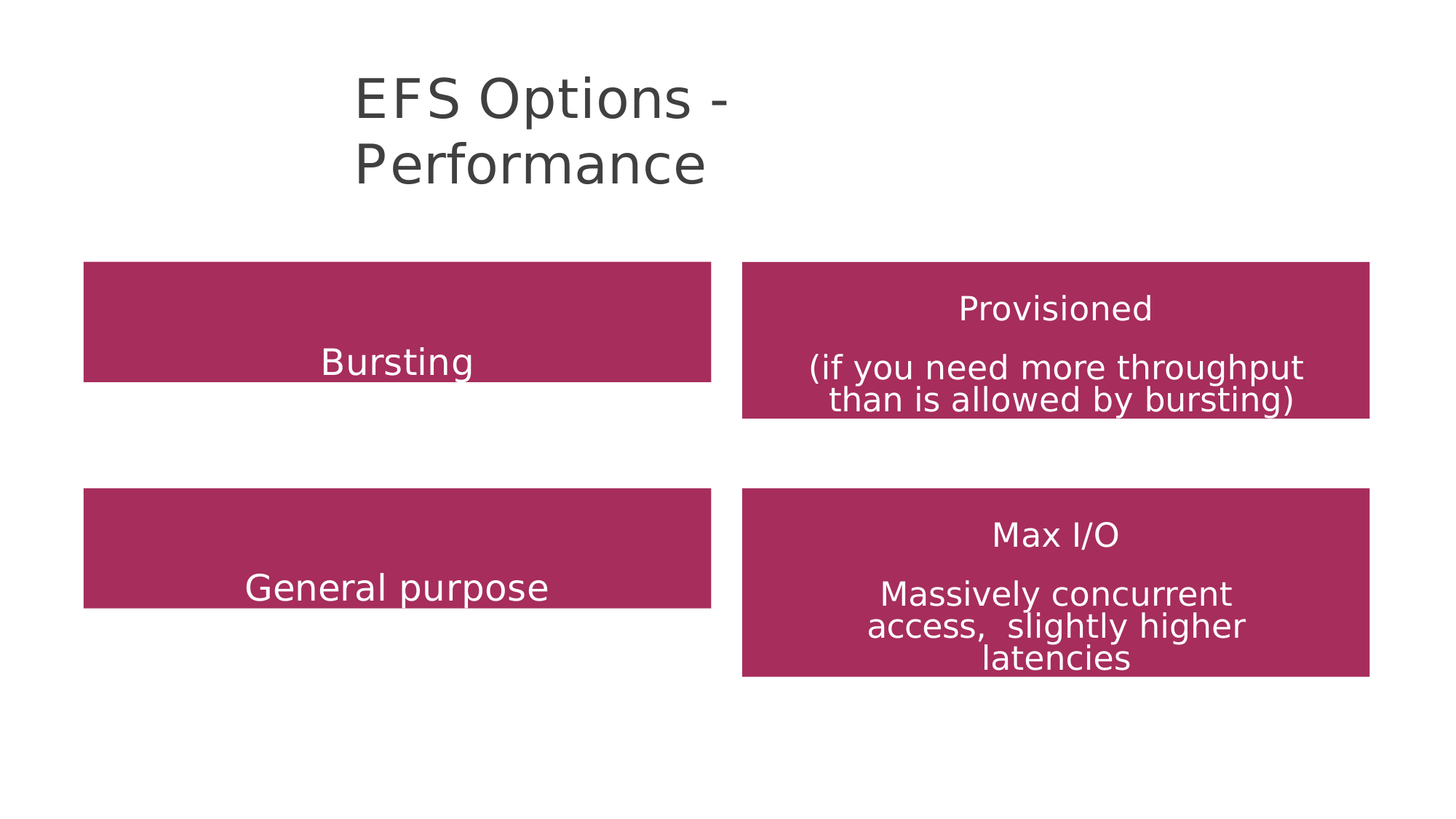

# EFS Options - Performance

Bursting
Provisioned
(if you need more throughput  than is allowed by bursting)

General purpose
Max I/O
Massively concurrent access,  slightly higher latencies
11